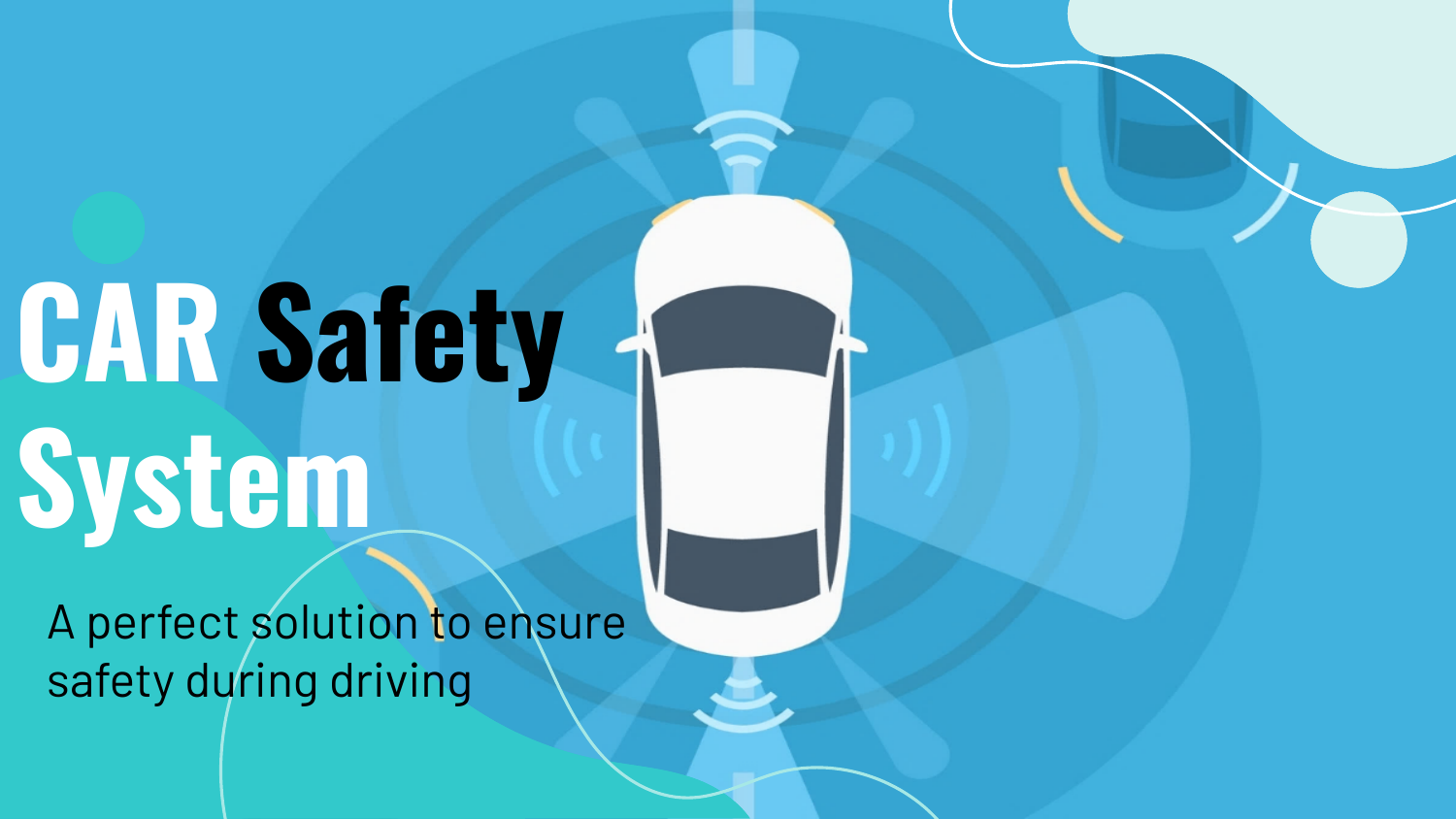

# CAR Safety System
A perfect solution to ensure safety during driving